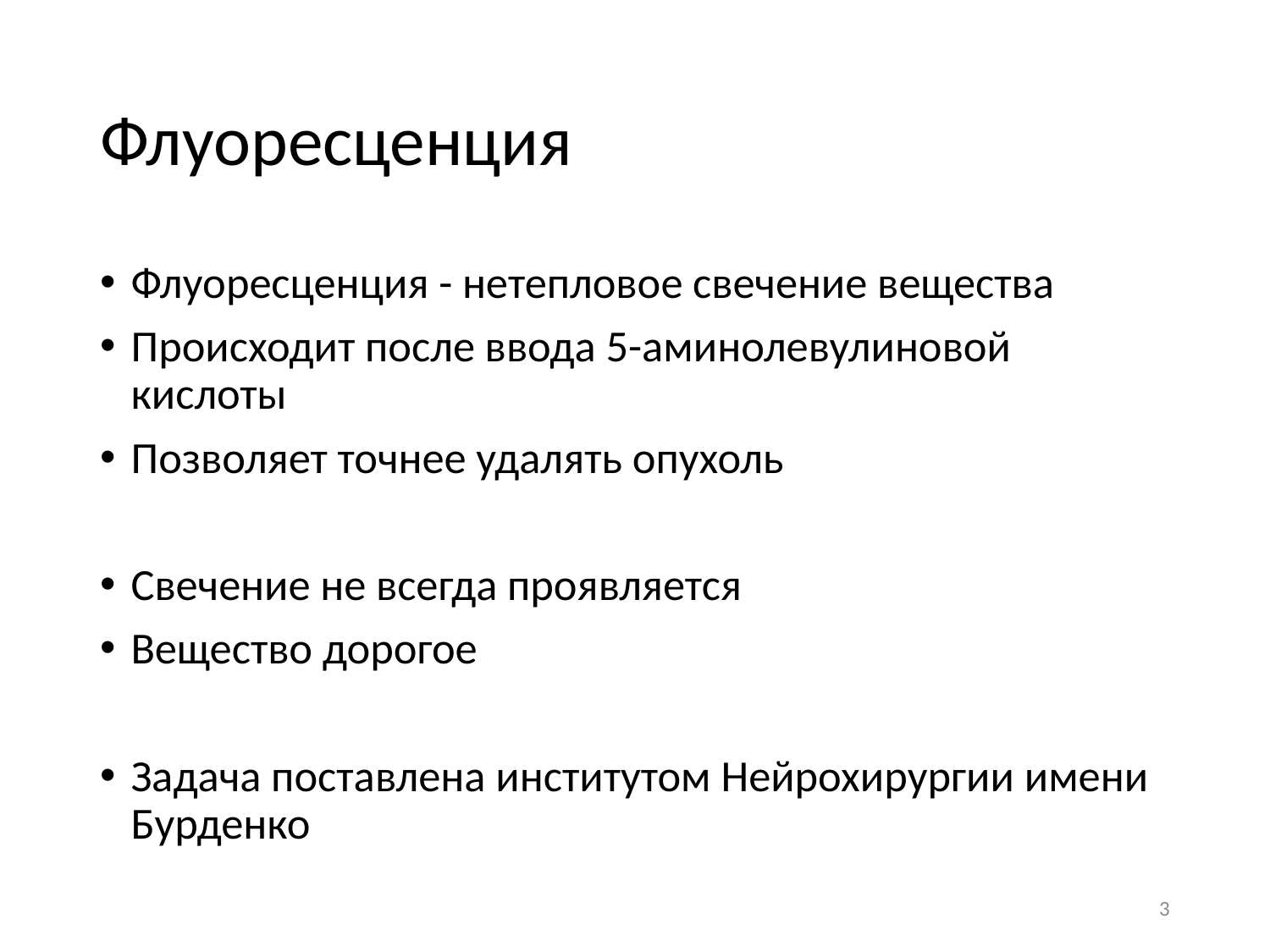

# Флуоресценция
Флуоресценция - нетепловое свечение вещества
Происходит после ввода 5-аминолевулиновой кислоты
Позволяет точнее удалять опухоль

Свечение не всегда проявляется
Вещество дорогое

Задача поставлена институтом Нейрохирургии имени Бурденко
3